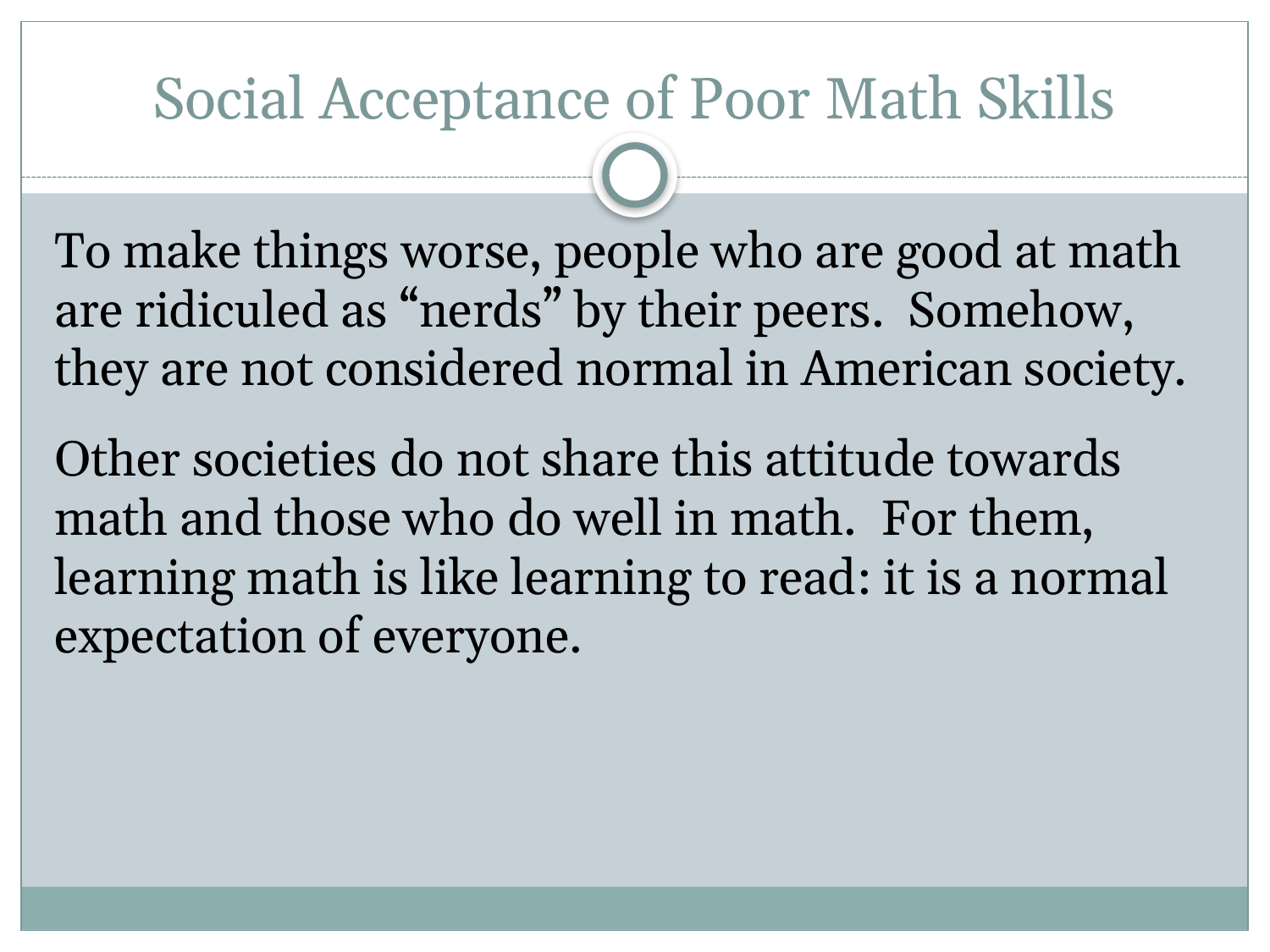

# Social Acceptance of Poor Math Skills
To make things worse, people who are good at math are ridiculed as “nerds” by their peers.  Somehow,  they are not considered normal in American society.
Other societies do not share this attitude towards math and those who do well in math.  For them, learning math is like learning to read: it is a normal expectation of everyone.